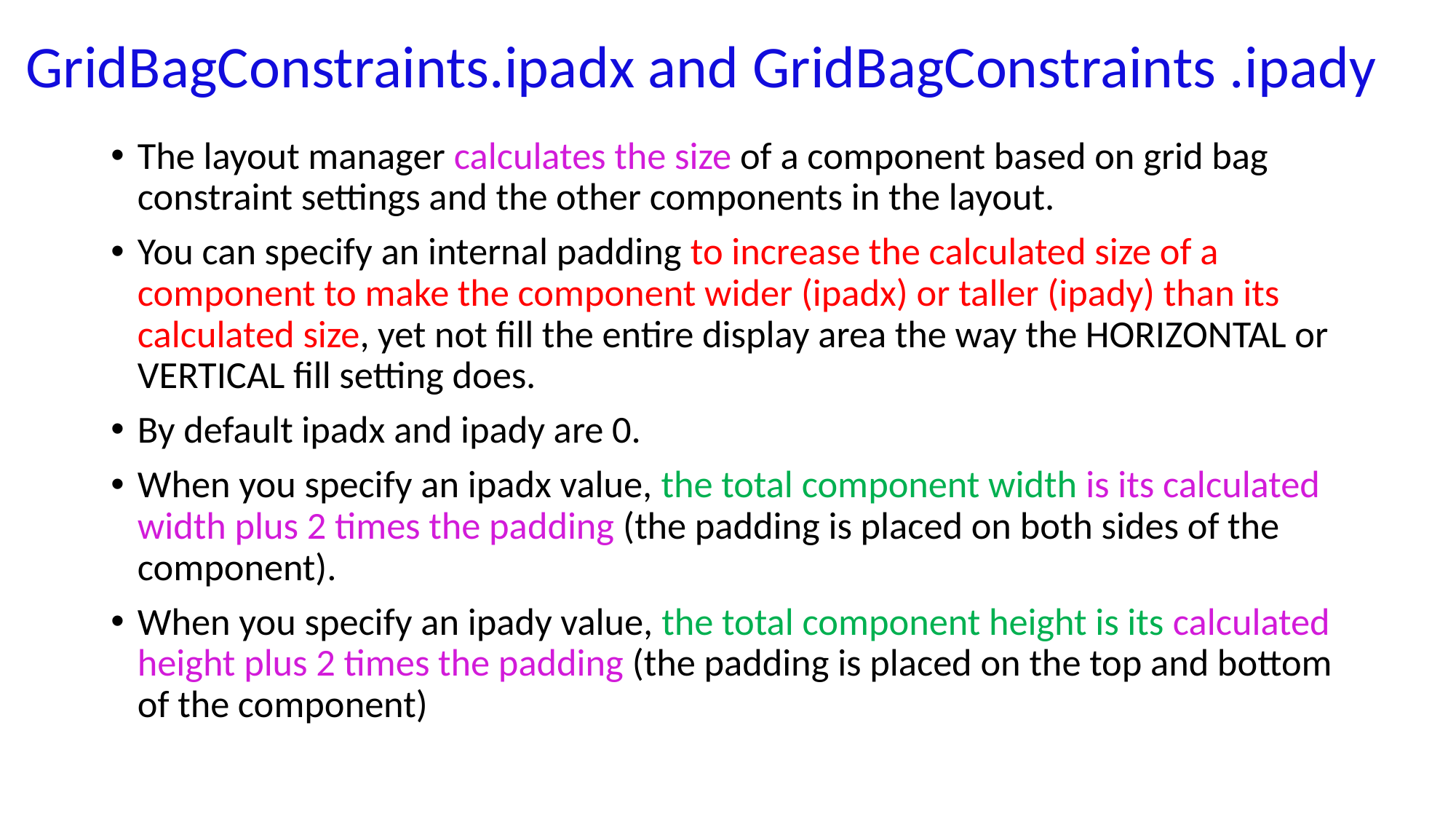

# GridBagConstraints.ipadx and GridBagConstraints .ipady
The layout manager calculates the size of a component based on grid bag constraint settings and the other components in the layout.
You can specify an internal padding to increase the calculated size of a component to make the component wider (ipadx) or taller (ipady) than its calculated size, yet not fill the entire display area the way the HORIZONTAL or VERTICAL fill setting does.
By default ipadx and ipady are 0.
When you specify an ipadx value, the total component width is its calculated width plus 2 times the padding (the padding is placed on both sides of the component).
When you specify an ipady value, the total component height is its calculated height plus 2 times the padding (the padding is placed on the top and bottom of the component)